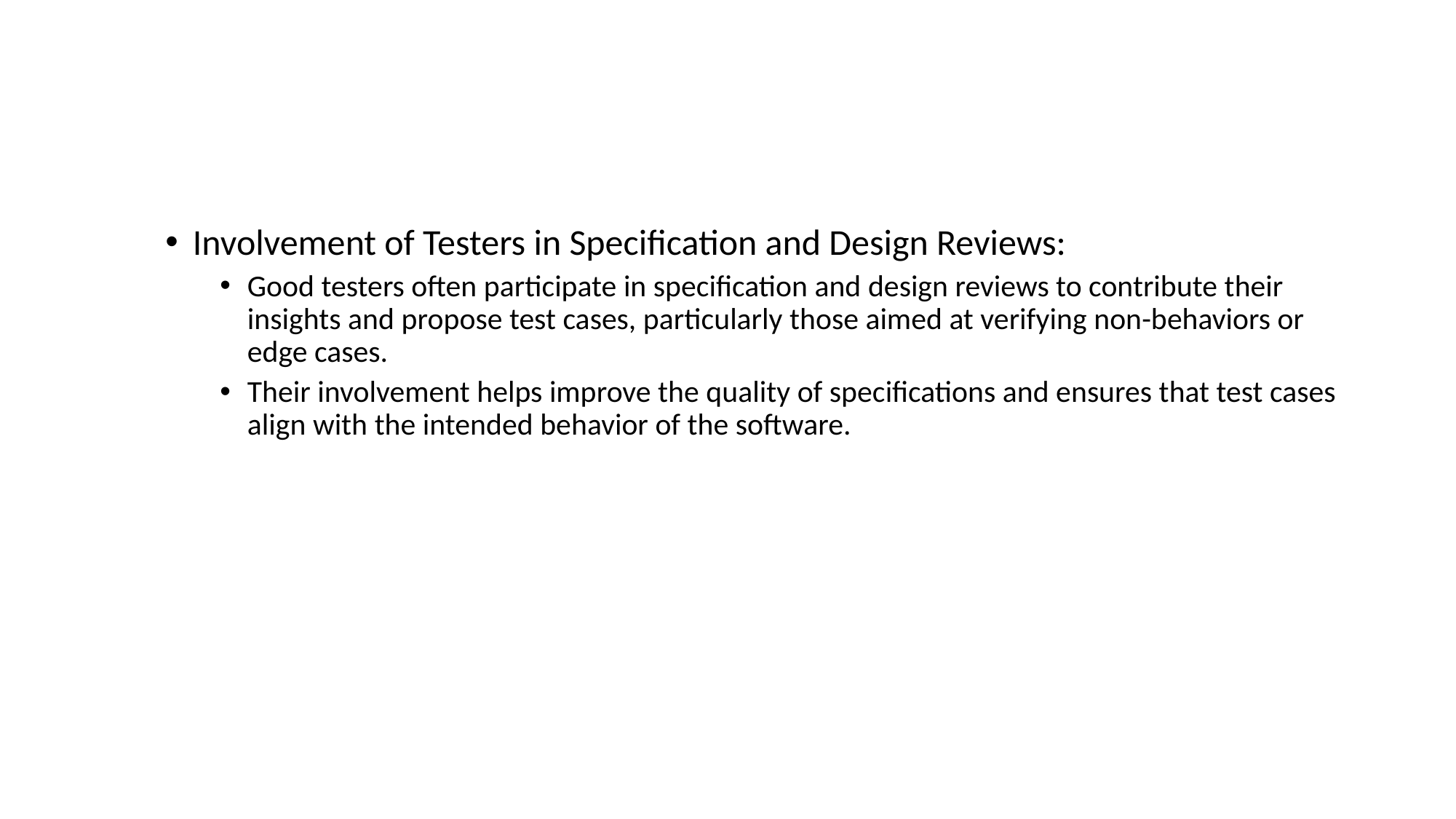

#
Involvement of Testers in Specification and Design Reviews:
Good testers often participate in specification and design reviews to contribute their insights and propose test cases, particularly those aimed at verifying non-behaviors or edge cases.
Their involvement helps improve the quality of specifications and ensures that test cases align with the intended behavior of the software.